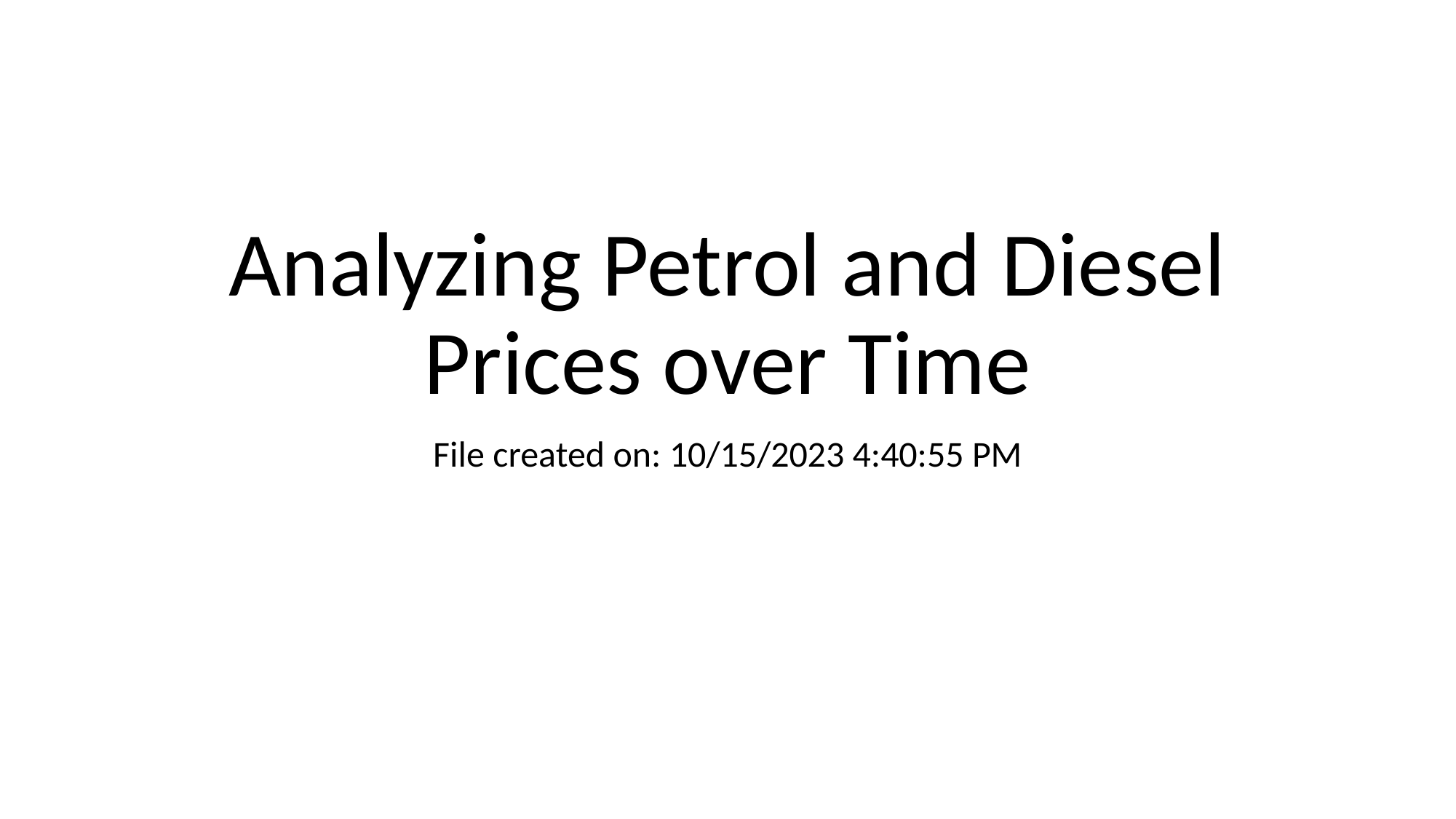

# Analyzing Petrol and Diesel Prices over Time
File created on: 10/15/2023 4:40:55 PM